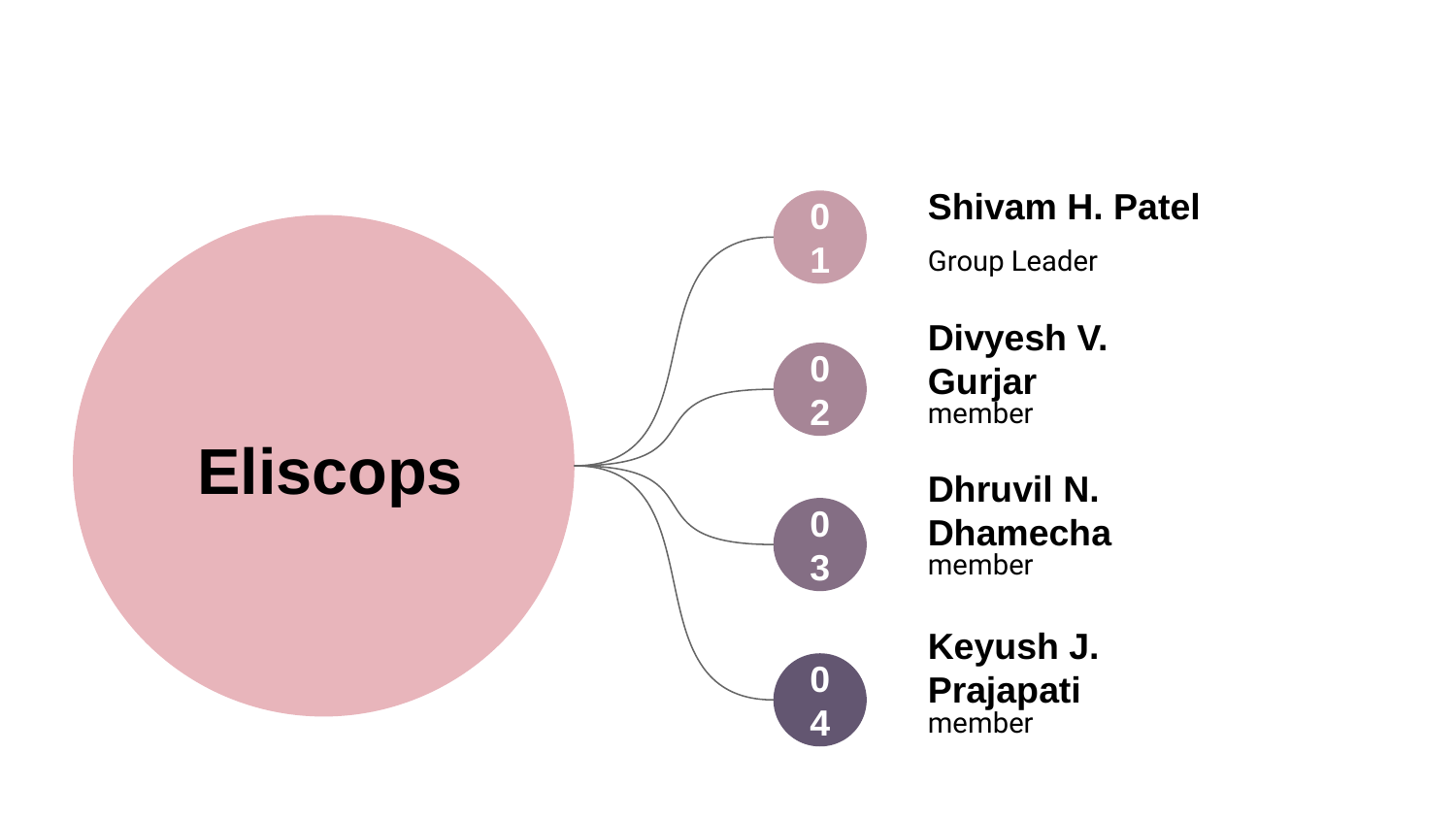

Shivam H. Patel
Group Leader
01

Divyesh V. Gurjar
member
02

# Eliscops
Dhruvil N. Dhamecha
member
03

Keyush J. Prajapati
member
04